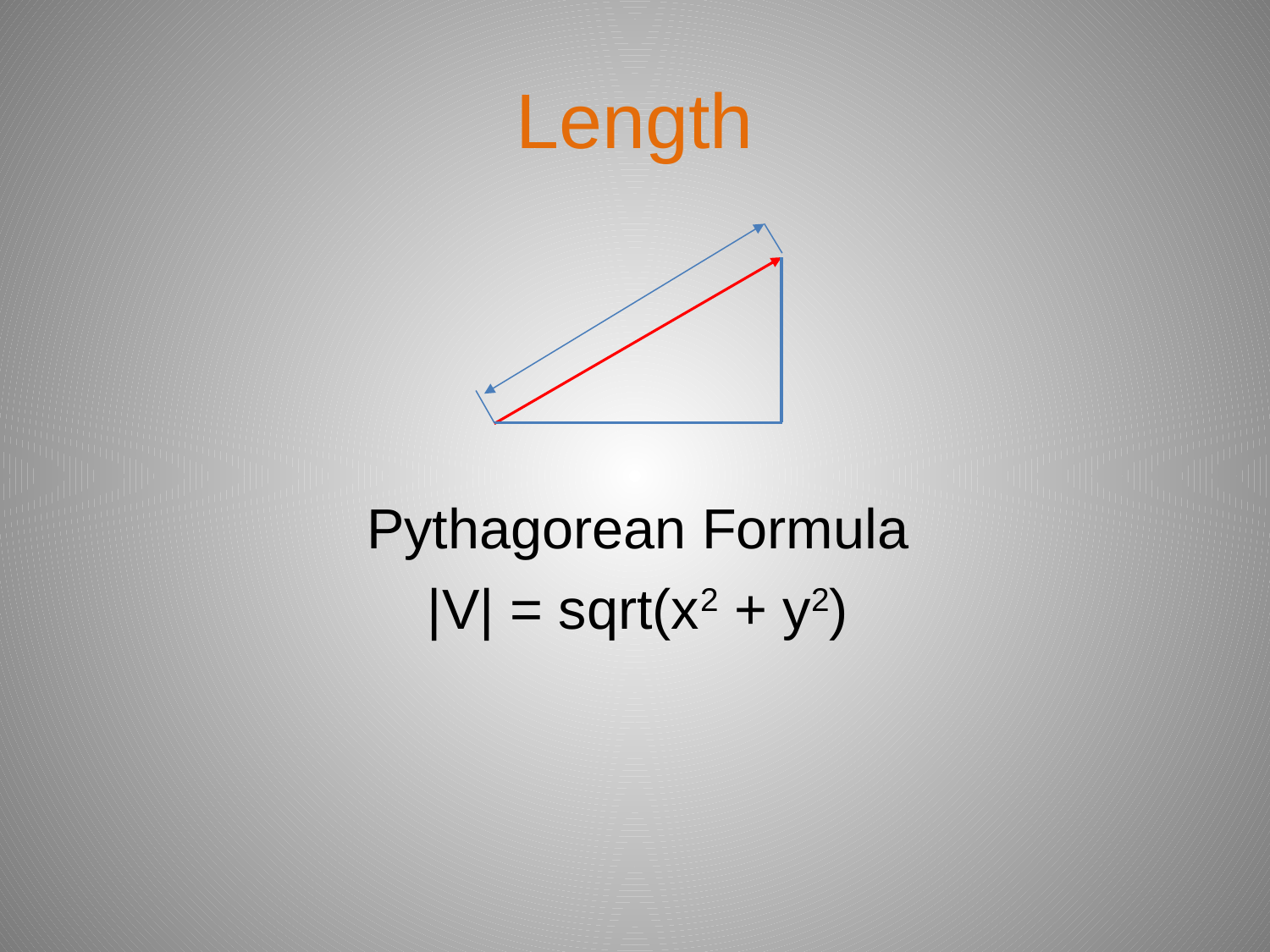

# Length

Pythagorean Formula
|V| = sqrt(x2 + y2)